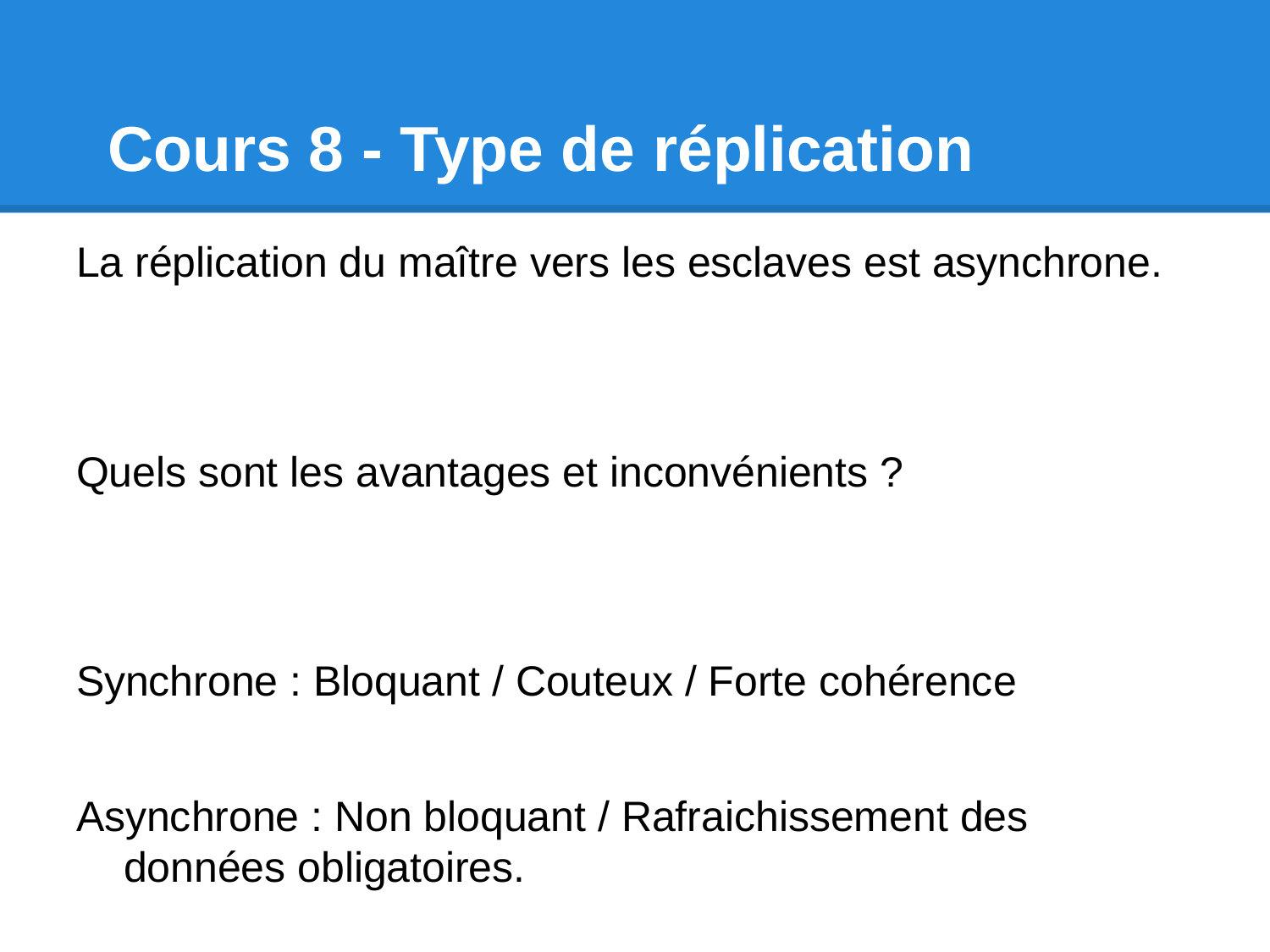

# Cours 8 - Type de réplication
La réplication du maître vers les esclaves est asynchrone.

Quels sont les avantages et inconvénients ?

Synchrone : Bloquant / Couteux / Forte cohérence

Asynchrone : Non bloquant / Rafraichissement des données obligatoires.